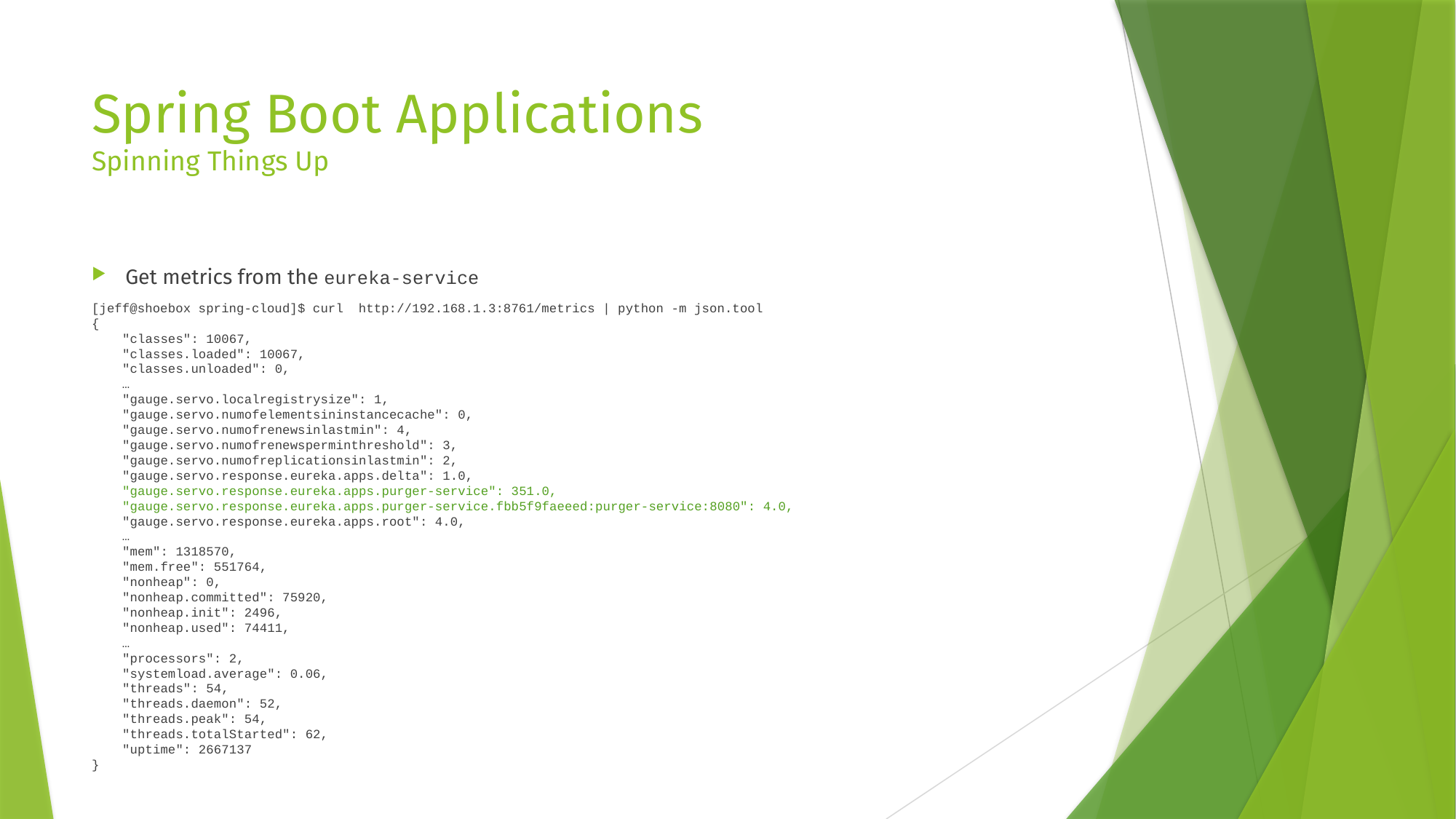

# Spring Boot Applications Spinning Things Up
Get metrics from the eureka-service
[jeff@shoebox spring-cloud]$ curl  http://192.168.1.3:8761/metrics | python -m json.tool
{
    "classes": 10067,
    "classes.loaded": 10067,
    "classes.unloaded": 0,
    …
    "gauge.servo.localregistrysize": 1,
    "gauge.servo.numofelementsininstancecache": 0,
    "gauge.servo.numofrenewsinlastmin": 4,
    "gauge.servo.numofrenewsperminthreshold": 3,
    "gauge.servo.numofreplicationsinlastmin": 2,
    "gauge.servo.response.eureka.apps.delta": 1.0,
    "gauge.servo.response.eureka.apps.purger-service": 351.0,
    "gauge.servo.response.eureka.apps.purger-service.fbb5f9faeeed:purger-service:8080": 4.0,
    "gauge.servo.response.eureka.apps.root": 4.0,
    …
    "mem": 1318570,
    "mem.free": 551764,
    "nonheap": 0,
    "nonheap.committed": 75920,
    "nonheap.init": 2496,
    "nonheap.used": 74411,
    …
    "processors": 2,
    "systemload.average": 0.06,
    "threads": 54,
    "threads.daemon": 52,
    "threads.peak": 54,
    "threads.totalStarted": 62,
    "uptime": 2667137
}